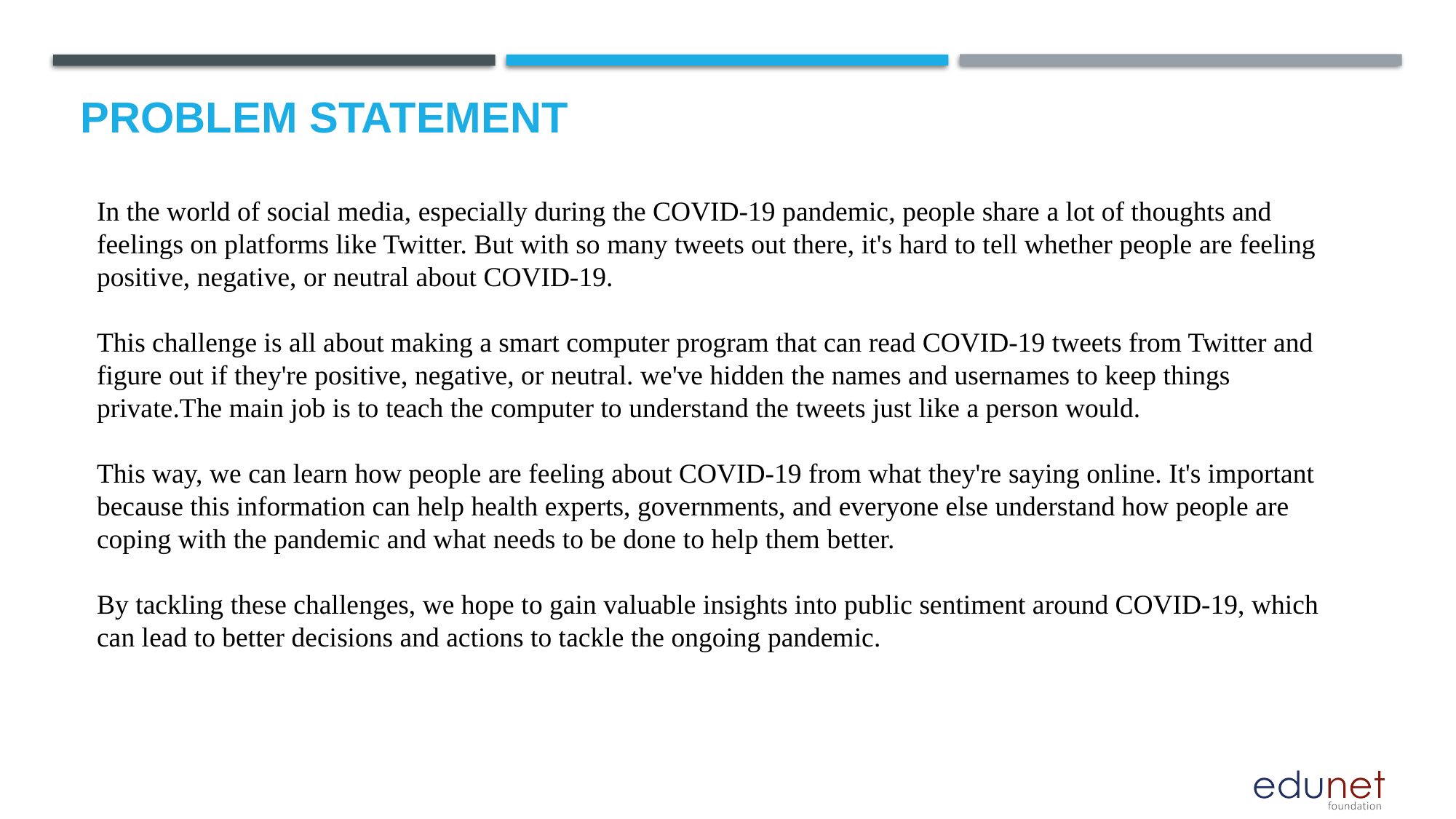

# Problem Statement
In the world of social media, especially during the COVID-19 pandemic, people share a lot of thoughts and feelings on platforms like Twitter. But with so many tweets out there, it's hard to tell whether people are feeling positive, negative, or neutral about COVID-19.

This challenge is all about making a smart computer program that can read COVID-19 tweets from Twitter and figure out if they're positive, negative, or neutral. we've hidden the names and usernames to keep things private.The main job is to teach the computer to understand the tweets just like a person would.

This way, we can learn how people are feeling about COVID-19 from what they're saying online. It's important because this information can help health experts, governments, and everyone else understand how people are coping with the pandemic and what needs to be done to help them better.

By tackling these challenges, we hope to gain valuable insights into public sentiment around COVID-19, which can lead to better decisions and actions to tackle the ongoing pandemic.